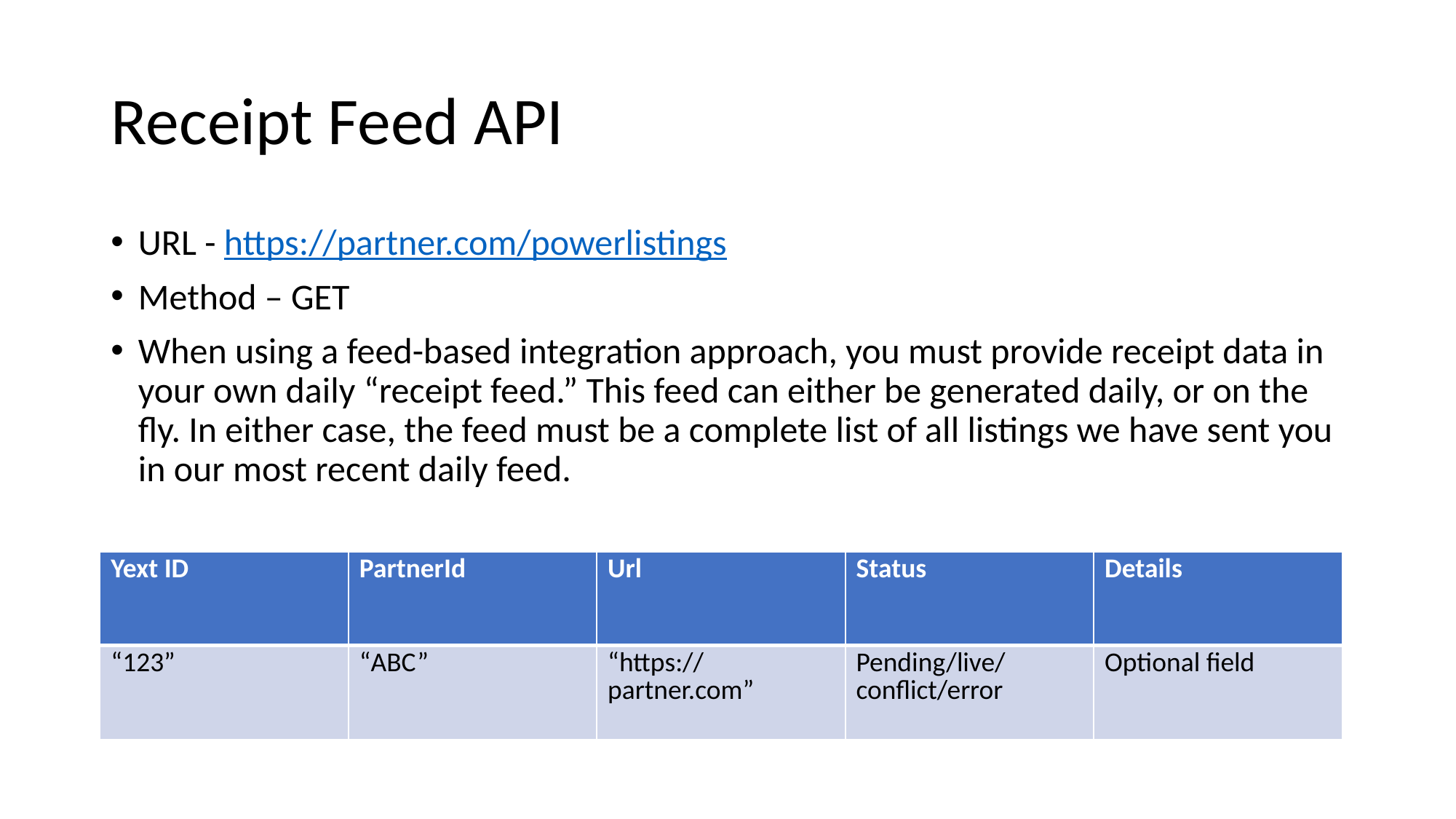

# Receipt Feed API
URL - https://partner.com/powerlistings
Method – GET
When using a feed-based integration approach, you must provide receipt data in your own daily “receipt feed.” This feed can either be generated daily, or on the fly. In either case, the feed must be a complete list of all listings we have sent you in our most recent daily feed.

| Yext ID | PartnerId | Url | Status | Details |
| --- | --- | --- | --- | --- |
| “123” | “ABC” | “https://partner.com” | Pending/live/conflict/error | Optional field |